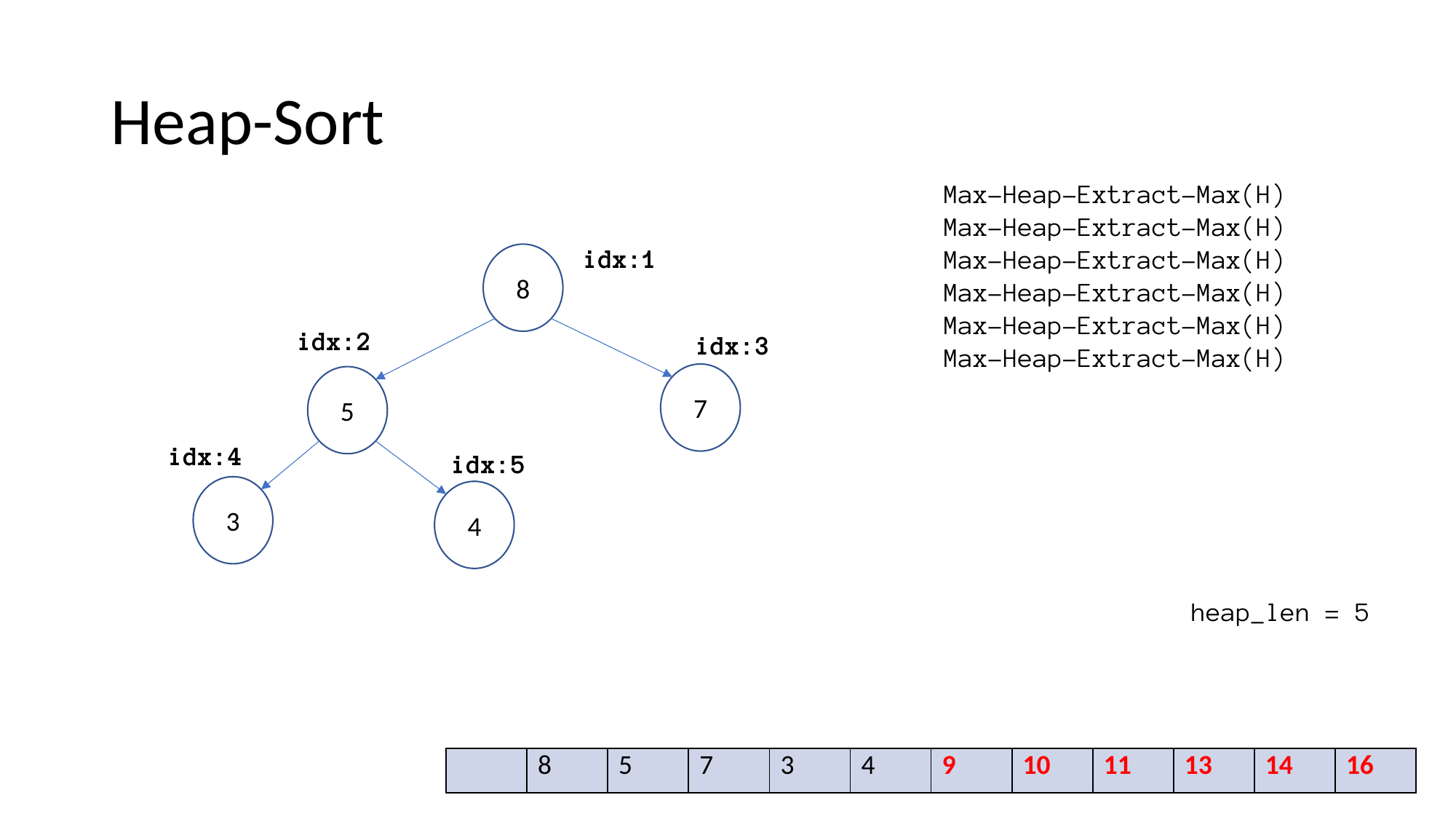

# Heap-Sort
Max-Heap-Extract-Max(H)
Max-Heap-Extract-Max(H)
Max-Heap-Extract-Max(H)
Max-Heap-Extract-Max(H)
Max-Heap-Extract-Max(H)
Max-Heap-Extract-Max(H)

idx:1
8
idx:2
idx:3
7
5
idx:4
idx:5
3
4
heap_len = 5
|  | 8 | 5 | 7 | 3 | 4 | 9 | 10 | 11 | 13 | 14 | 16 |
| --- | --- | --- | --- | --- | --- | --- | --- | --- | --- | --- | --- |